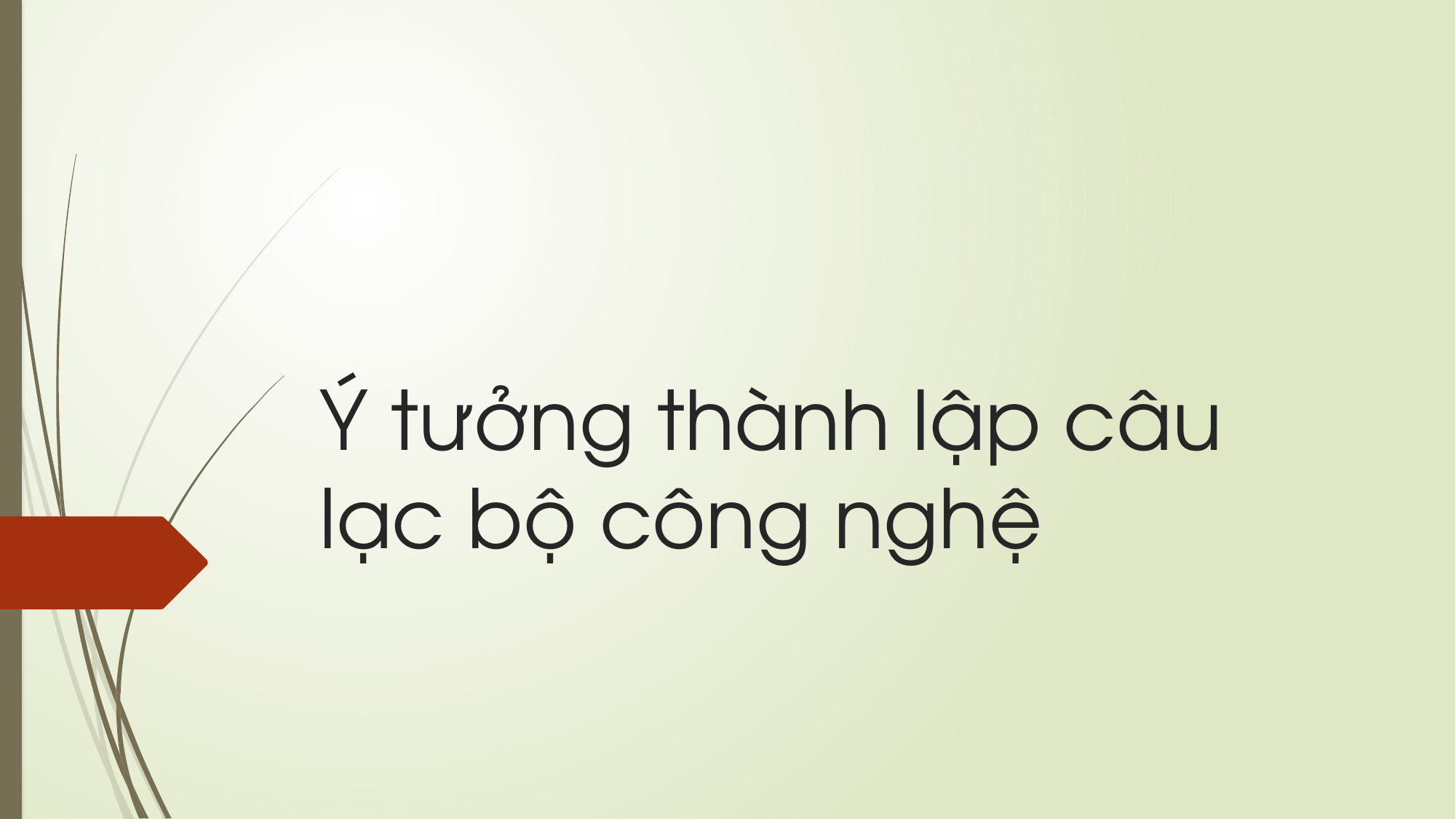

# Ý tưởng thành lập câu lạc bộ công nghệ